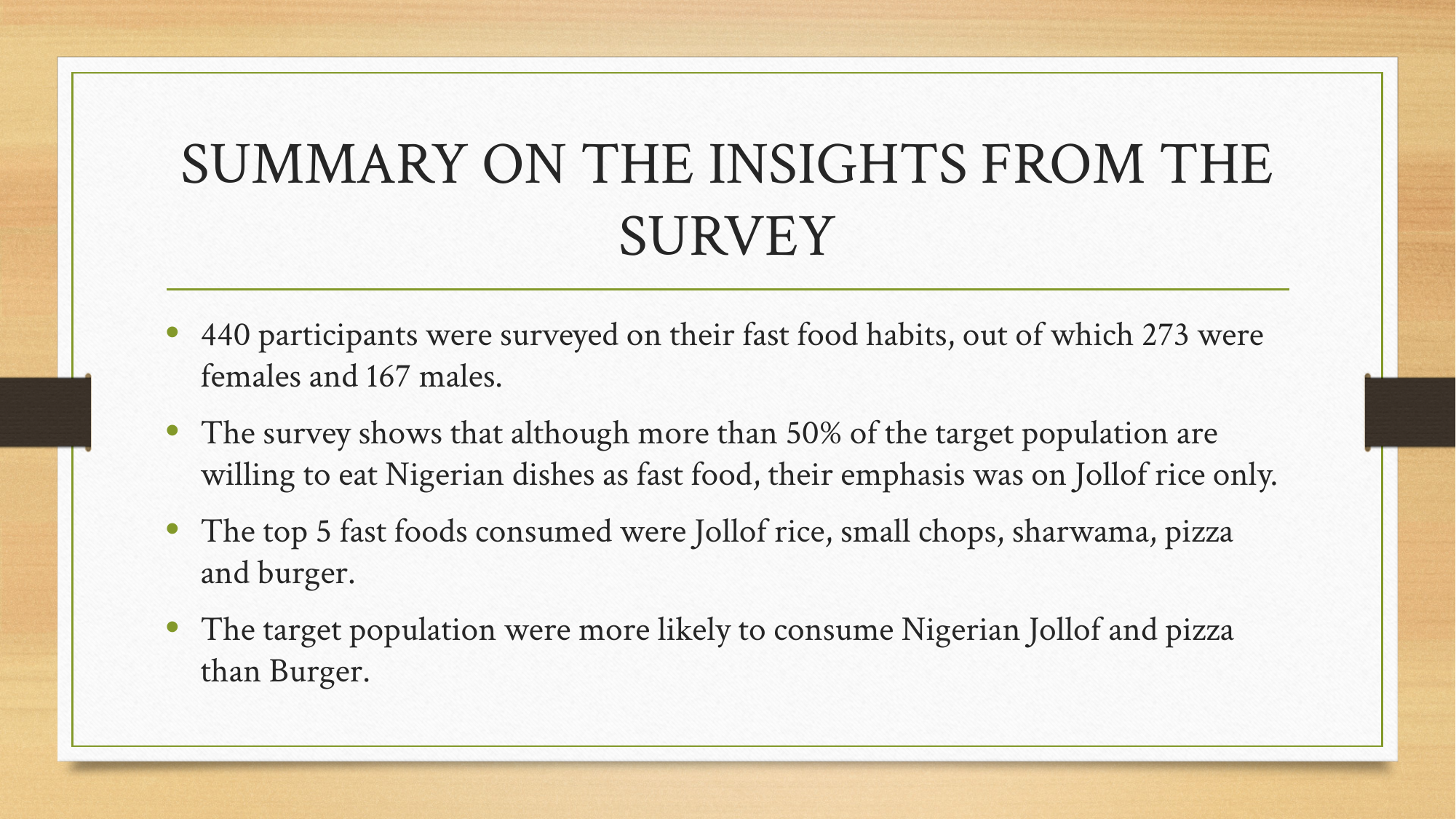

# SUMMARY ON THE INSIGHTS FROM THE SURVEY
440 participants were surveyed on their fast food habits, out of which 273 were females and 167 males.
The survey shows that although more than 50% of the target population are willing to eat Nigerian dishes as fast food, their emphasis was on Jollof rice only.
The top 5 fast foods consumed were Jollof rice, small chops, sharwama, pizza and burger.
The target population were more likely to consume Nigerian Jollof and pizza than Burger.